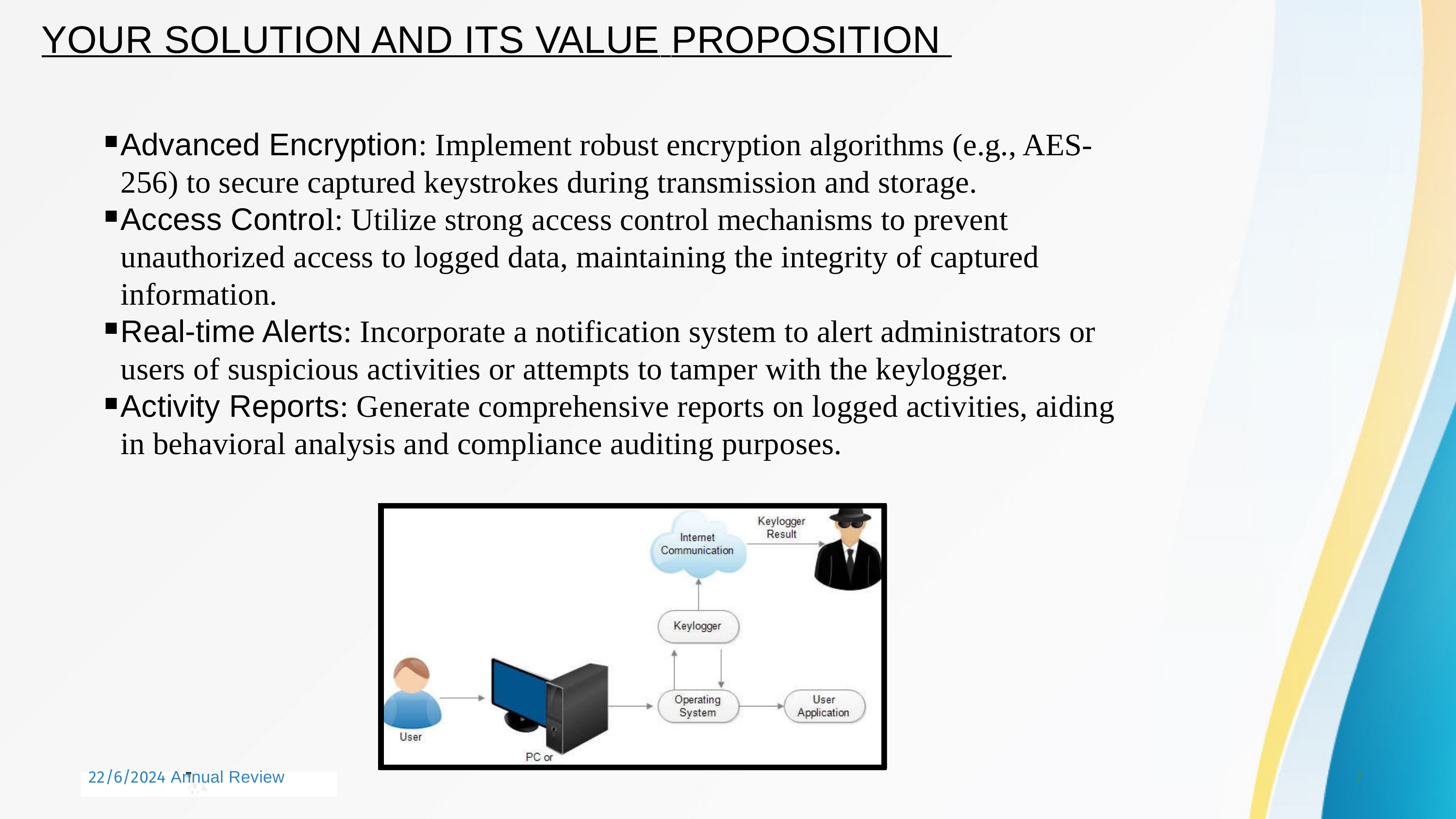

YOUR SOLUTION AND ITS VALUE PROPOSITION
Advanced Encryption: Implement robust encryption algorithms (e.g., AES-256) to secure captured keystrokes during transmission and storage.
Access Control: Utilize strong access control mechanisms to prevent unauthorized access to logged data, maintaining the integrity of captured information.
Real-time Alerts: Incorporate a notification system to alert administrators or users of suspicious activities or attempts to tamper with the keylogger.
Activity Reports: Generate comprehensive reports on logged activities, aiding in behavioral analysis and compliance auditing purposes.

22/6/2024 Annual Review
7